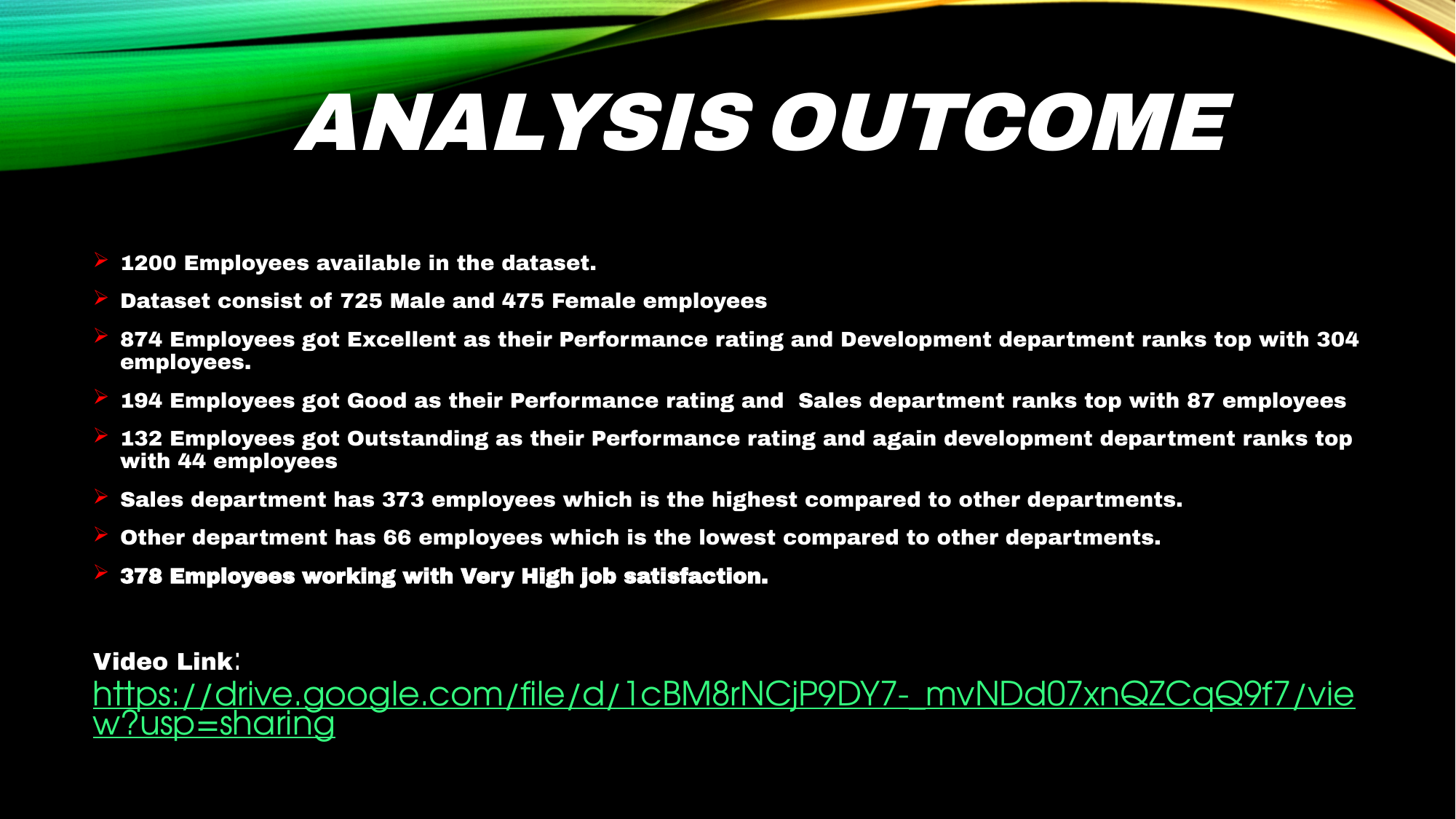

# Analysis Outcome
1200 Employees available in the dataset.
Dataset consist of 725 Male and 475 Female employees
874 Employees got Excellent as their Performance rating and Development department ranks top with 304 employees.
194 Employees got Good as their Performance rating and  Sales department ranks top with 87 employees
132 Employees got Outstanding as their Performance rating and again development department ranks top with 44 employees
Sales department has 373 employees which is the highest compared to other departments.
Other department has 66 employees which is the lowest compared to other departments.
378 Employees working with Very High job satisfaction.

Video Link: https://drive.google.com/file/d/1cBM8rNCjP9DY7-_mvNDd07xnQZCqQ9f7/view?usp=sharing